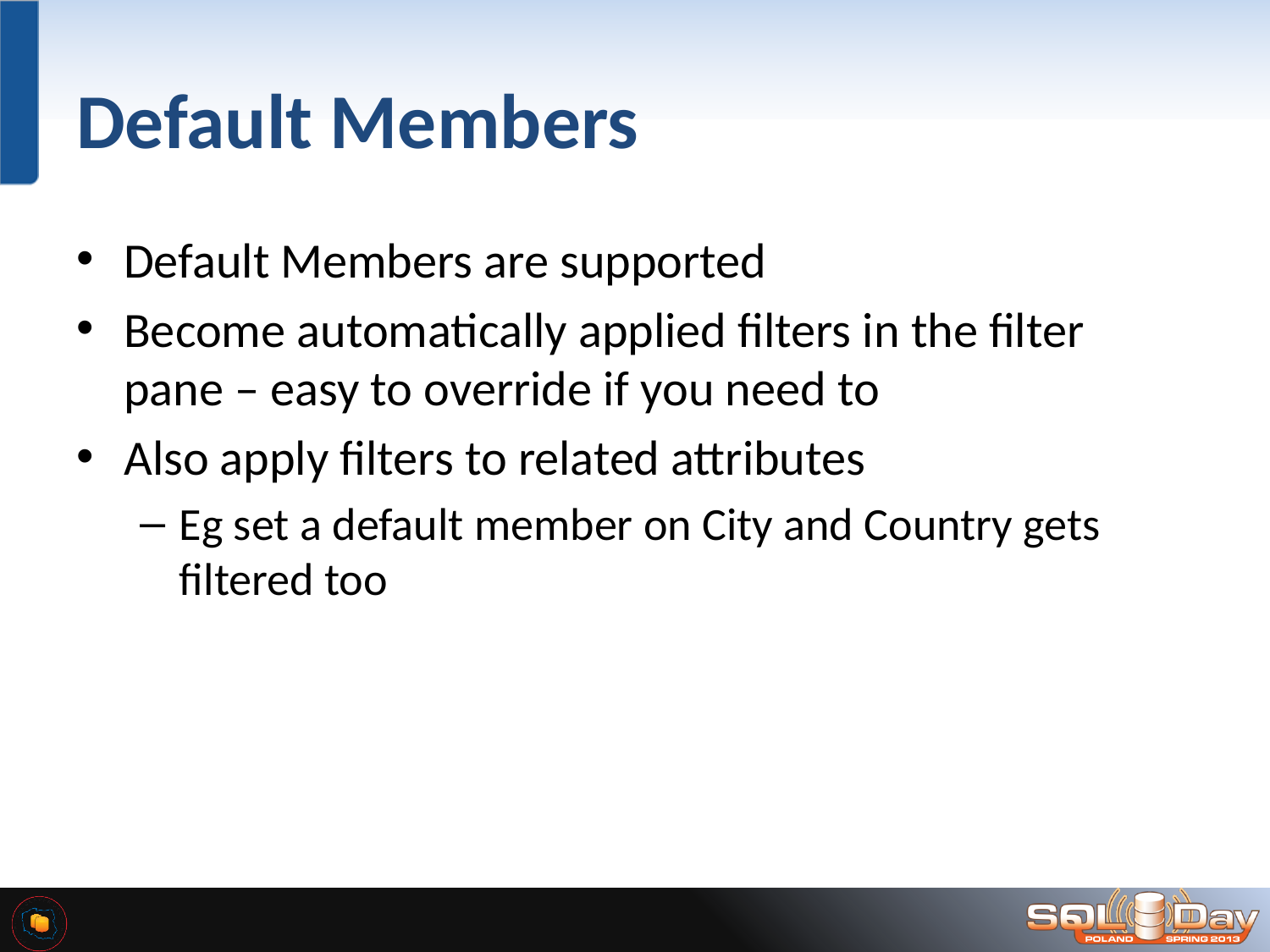

# Default Members
Default Members are supported
Become automatically applied filters in the filter pane – easy to override if you need to
Also apply filters to related attributes
Eg set a default member on City and Country gets filtered too